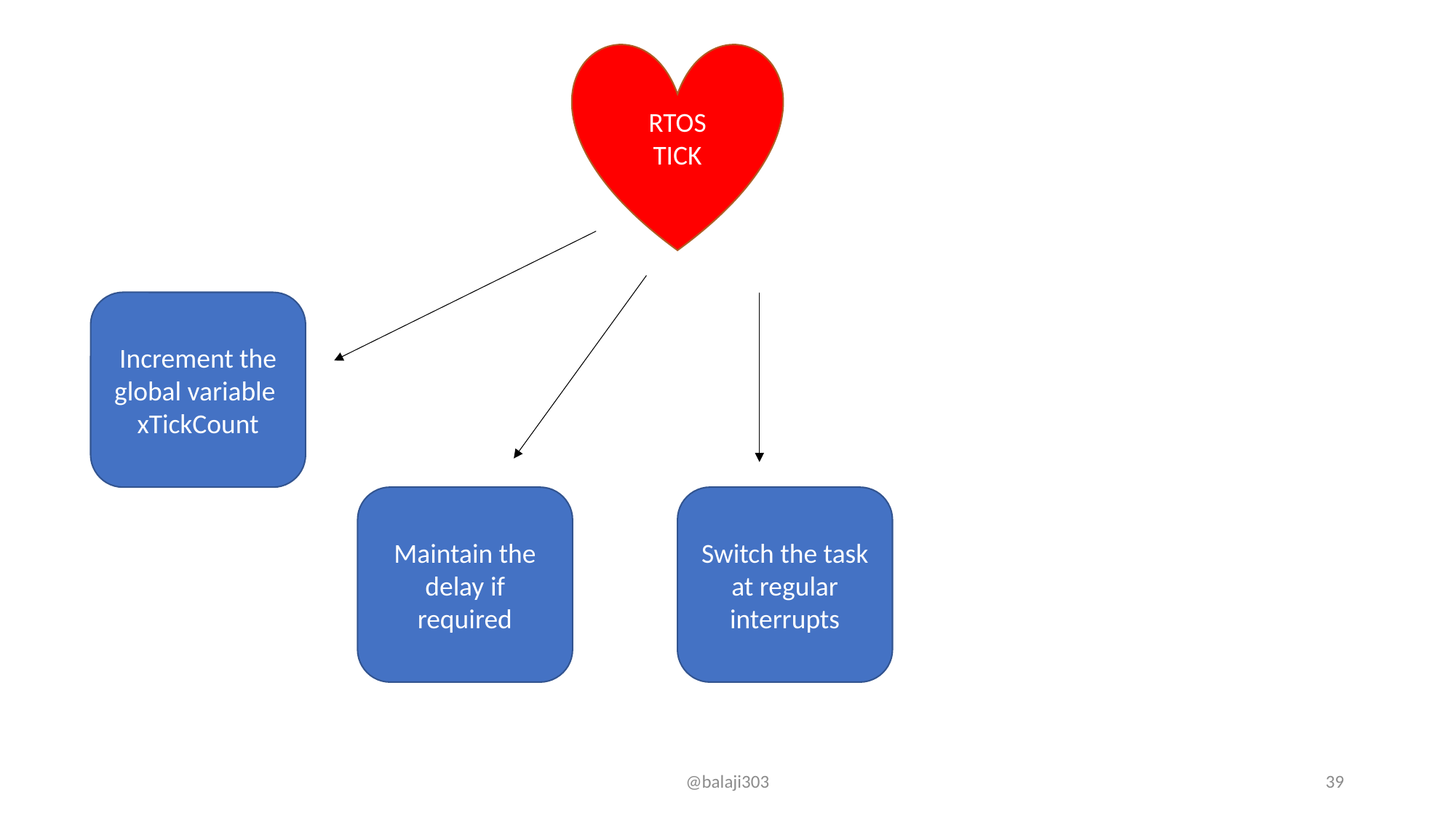

RTOS
TICK
Increment the global variable  xTickCount
Switch the task at regular interrupts
Maintain the delay if required
@balaji303
39